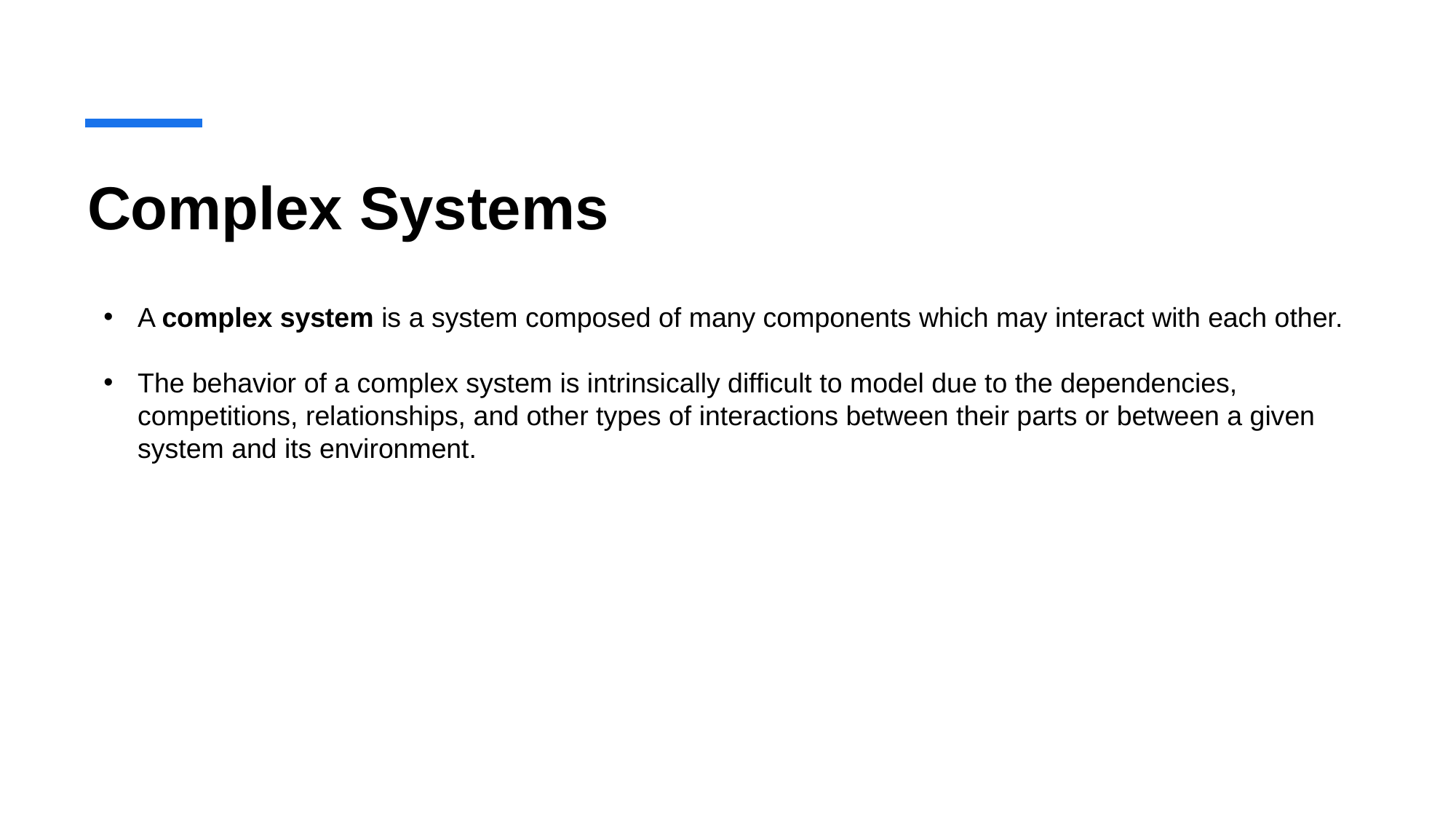

# Complex Systems
A complex system is a system composed of many components which may interact with each other.

The behavior of a complex system is intrinsically difficult to model due to the dependencies, competitions, relationships, and other types of interactions between their parts or between a given system and its environment.